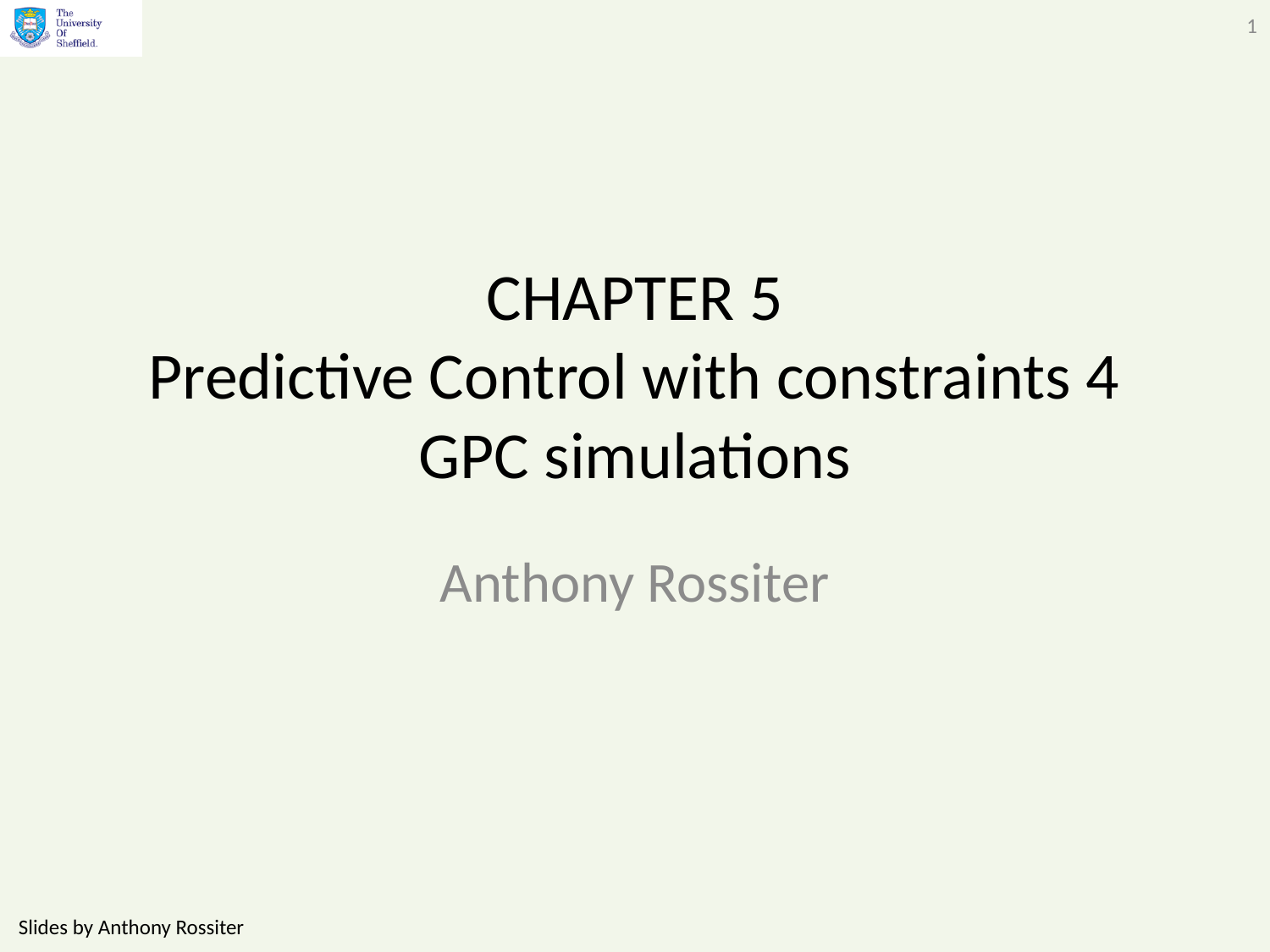

1
# CHAPTER 5 Predictive Control with constraints 4 GPC simulations
Anthony Rossiter
Slides by Anthony Rossiter